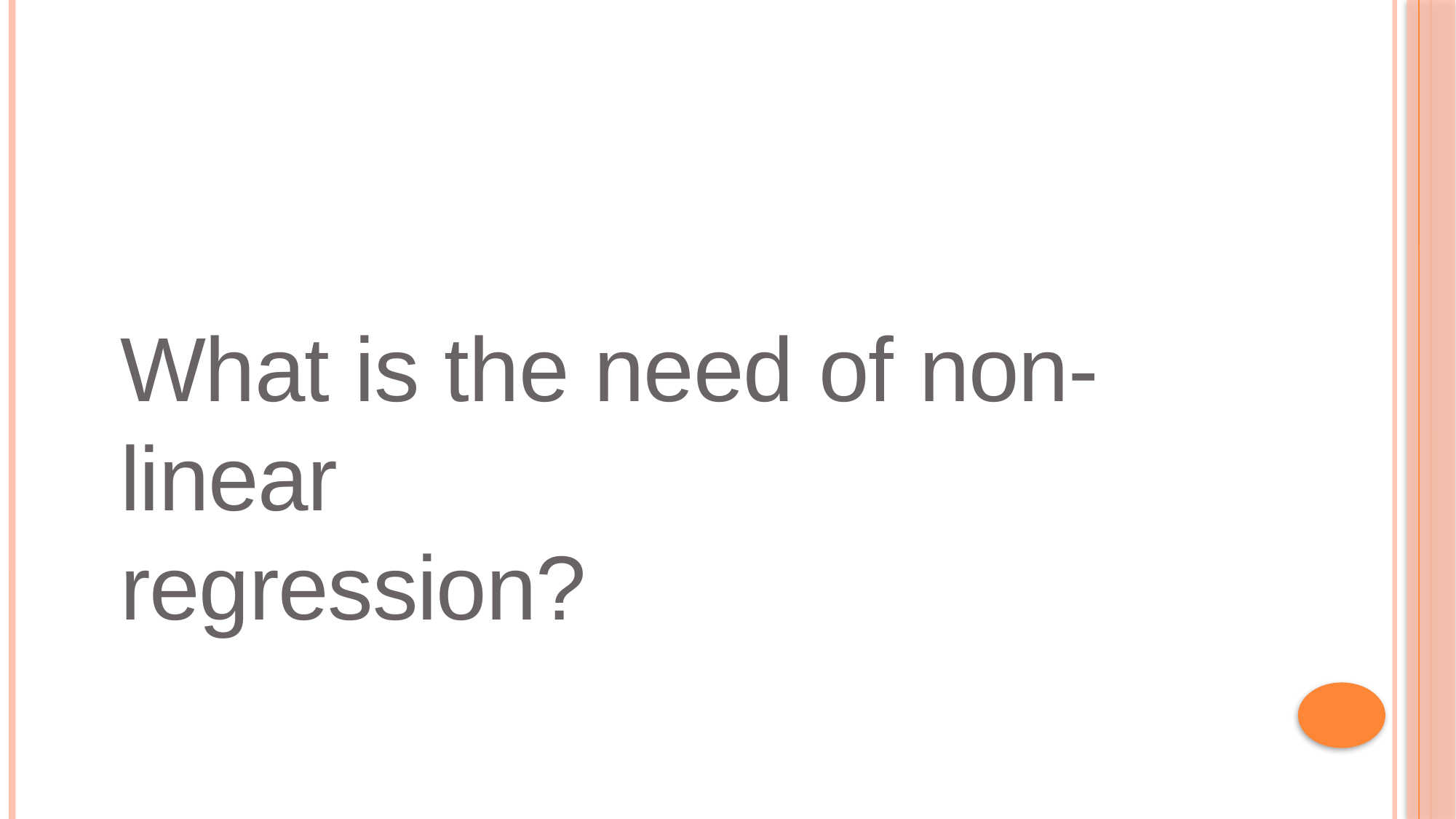

What is the need of non-linear
regression?